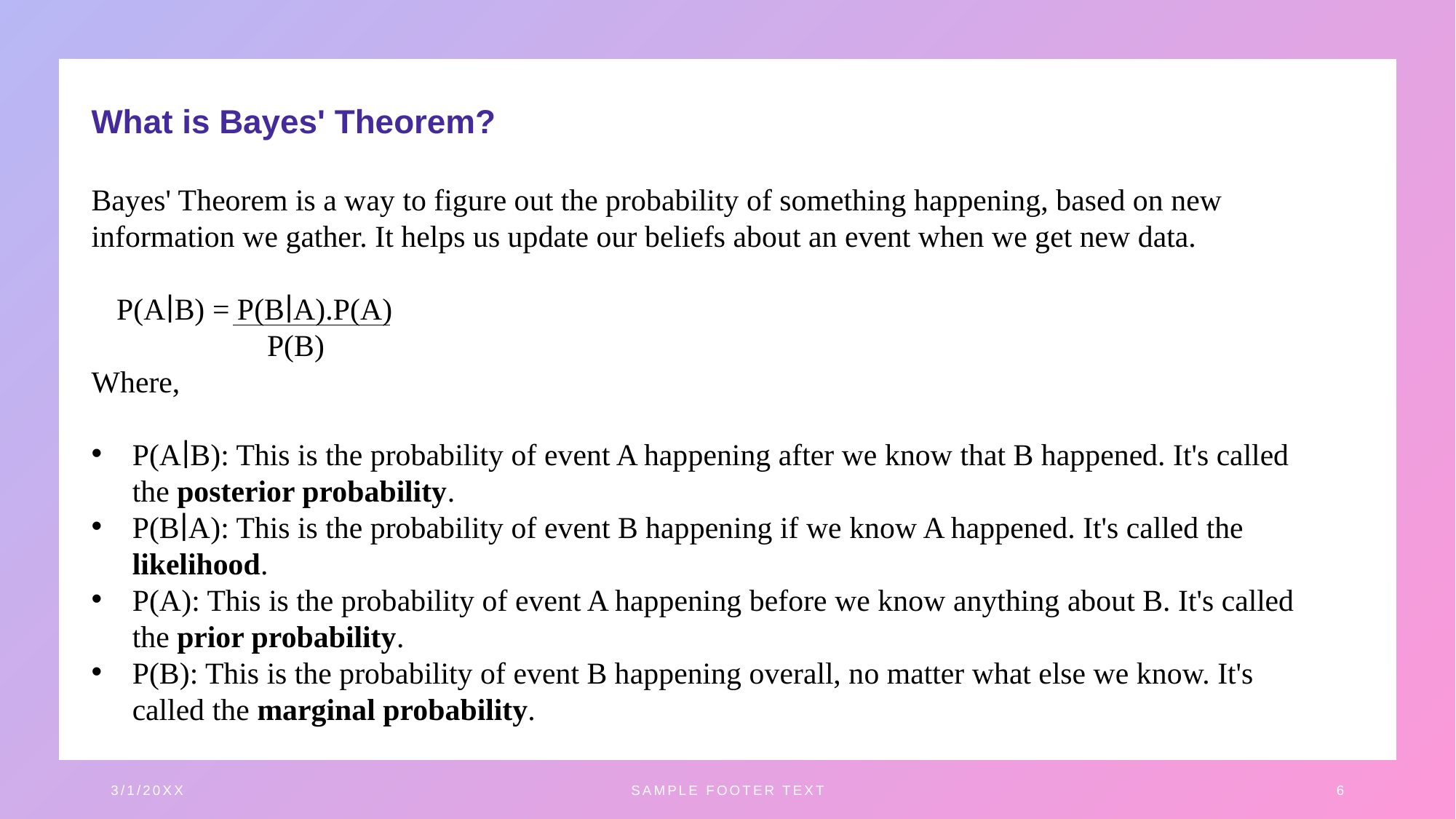

What is Bayes' Theorem?

Bayes' Theorem is a way to figure out the probability of something happening, based on new information we gather. It helps us update our beliefs about an event when we get new data.

   P(A∣B) = P(B∣A).P(A)
                       P(B)
Where,

P(A∣B): This is the probability of event A happening after we know that B happened. It's called the posterior probability.
P(B∣A): This is the probability of event B happening if we know A happened. It's called the likelihood.
P(A): This is the probability of event A happening before we know anything about B. It's called the prior probability.
P(B): This is the probability of event B happening overall, no matter what else we know. It's called the marginal probability.

3/1/20XX
SAMPLE FOOTER TEXT
6